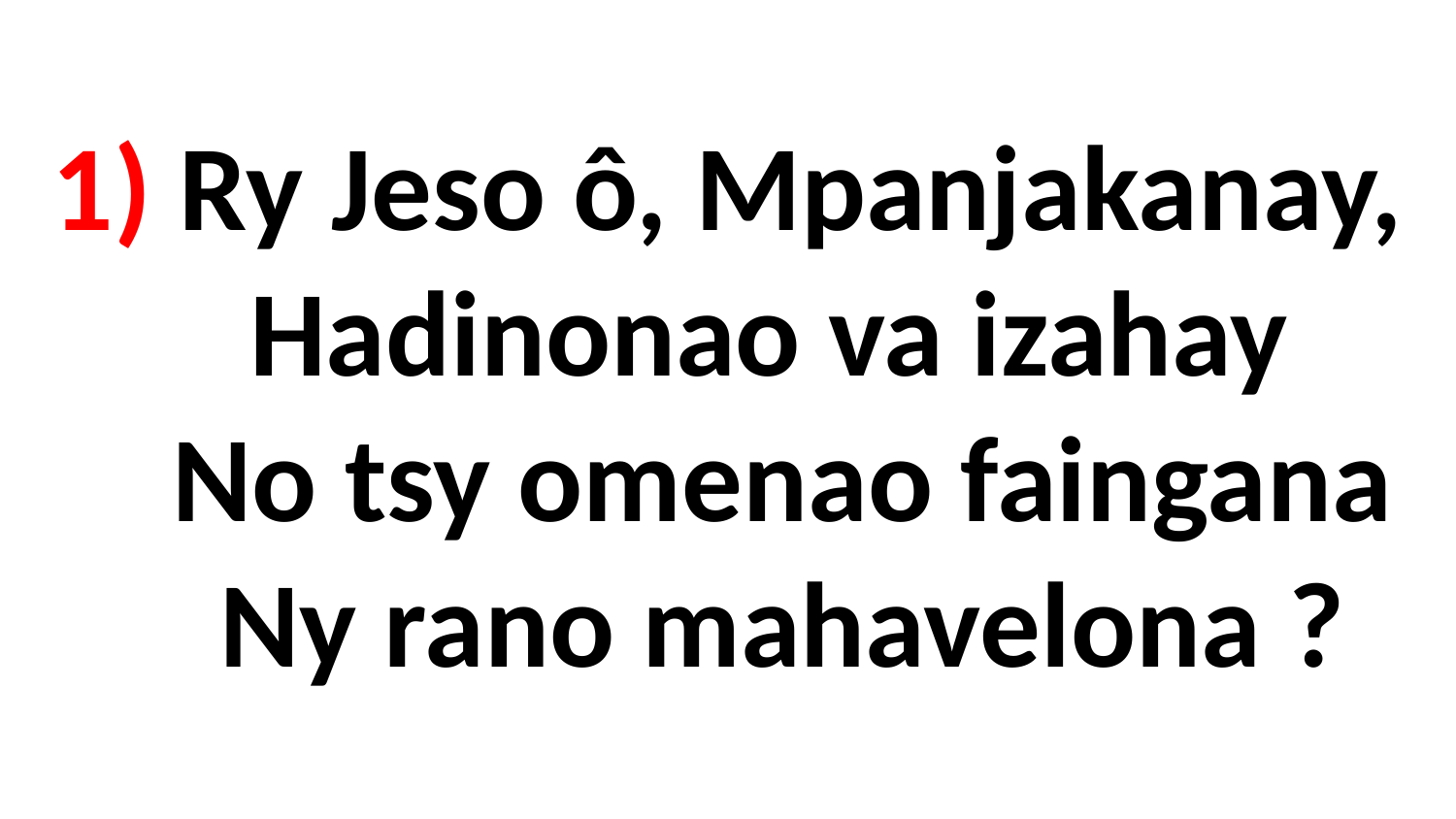

# 1) Ry Jeso ô, Mpanjakanay, Hadinonao va izahay No tsy omenao faingana Ny rano mahavelona ?